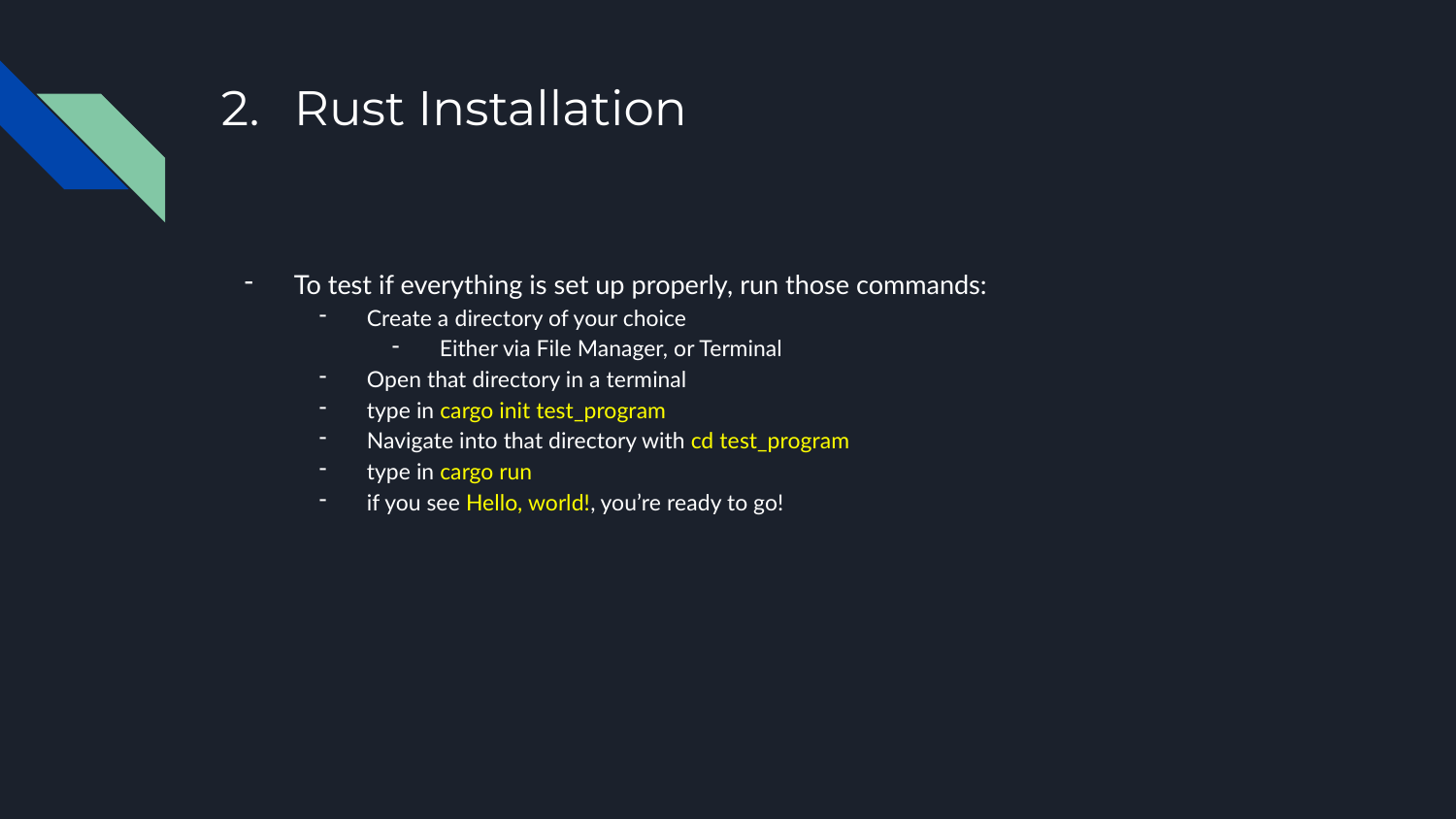

# Rust Installation
To test if everything is set up properly, run those commands:
Create a directory of your choice
Either via File Manager, or Terminal
Open that directory in a terminal
type in cargo init test_program
Navigate into that directory with cd test_program
type in cargo run
if you see Hello, world!, you’re ready to go!